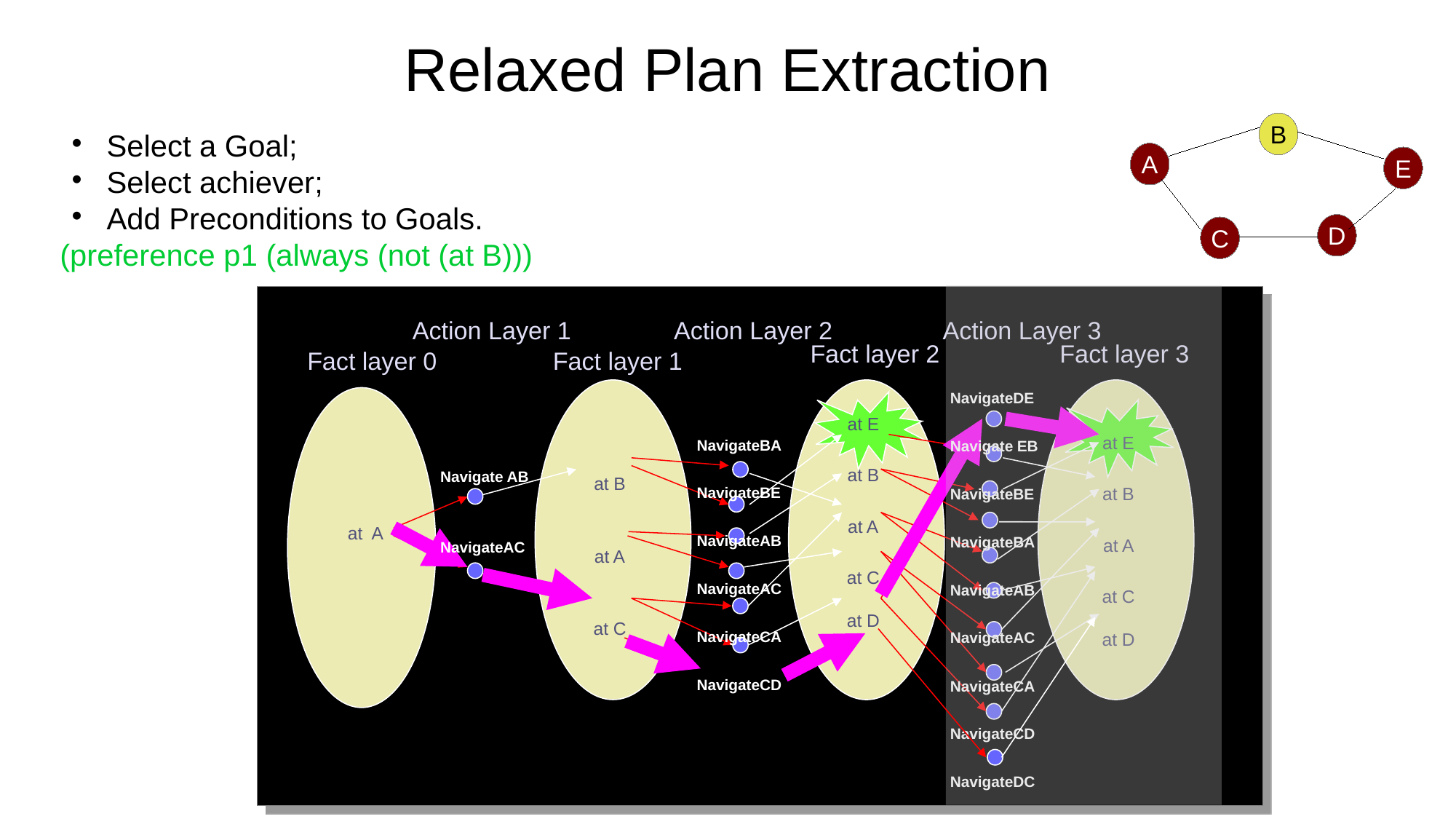

Relaxed Plan Extraction
B
Select a Goal;
Select achiever;
Add Preconditions to Goals.
(preference p1 (always (not (at B)))

A
E

D
C

Action Layer 1
Action Layer 2
Action Layer 3
Fact layer 2
Fact layer 3
Fact layer 0
Fact layer 1

NavigateDE

Navigate EB

NavigateBE

NavigateBA

NavigateAB

NavigateAC

NavigateCA

NavigateCD

NavigateDC

at E

at B

at A

at C

at D

at B

at A

at C

at E

at B

at A

at C

at D

NavigateBA

NavigateBE

NavigateAB

NavigateAC

NavigateCA

NavigateCD

Navigate AB

NavigateAC

at  A